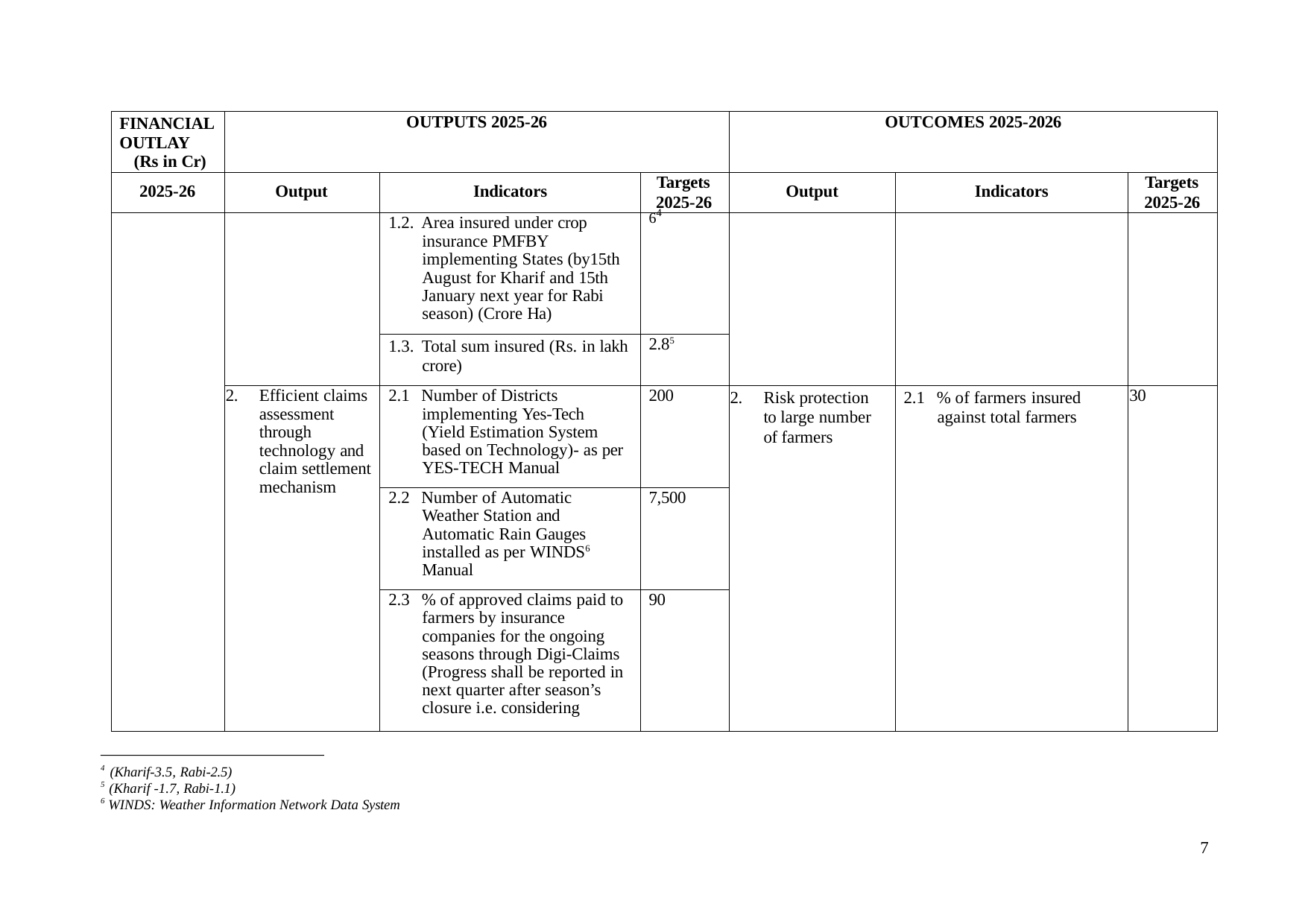

| FINANCIAL OUTLAY (Rs in Cr) | OUTPUTS 2025-26 |  |  | OUTCOMES 2025-2026 |  |  |
| --- | --- | --- | --- | --- | --- | --- |
| 2025-26 | Output | Indicators | Targets 2025-26 | Output | Indicators | Targets 2025-26 |
|  |  | 1.2. Area insured under crop insurance PMFBY implementing States (by15th August for Kharif and 15th January next year for Rabi season) (Crore Ha) | 64 |  |  |  |
|  |  | 1.3. Total sum insured (Rs. in lakh crore) | 2.85 |  |  |  |
|  | 2. Efficient claims assessment through technology and claim settlement mechanism | 2.1 Number of Districts implementing Yes-Tech (Yield Estimation System based on Technology)- as per YES-TECH Manual | 200 | 2. Risk protection to large number of farmers | 2.1 % of farmers insured against total farmers | 30 |
|  |  | 2.2 Number of Automatic Weather Station and Automatic Rain Gauges installed as per WINDS6 Manual | 7,500 |  |  |  |
|  |  | 2.3 % of approved claims paid to farmers by insurance companies for the ongoing seasons through Digi-Claims (Progress shall be reported in next quarter after season’s closure i.e. considering | 90 |  |  |  |

4 (Kharif-3.5, Rabi-2.5)
5 (Kharif -1.7, Rabi-1.1)
6 WINDS: Weather Information Network Data System
7